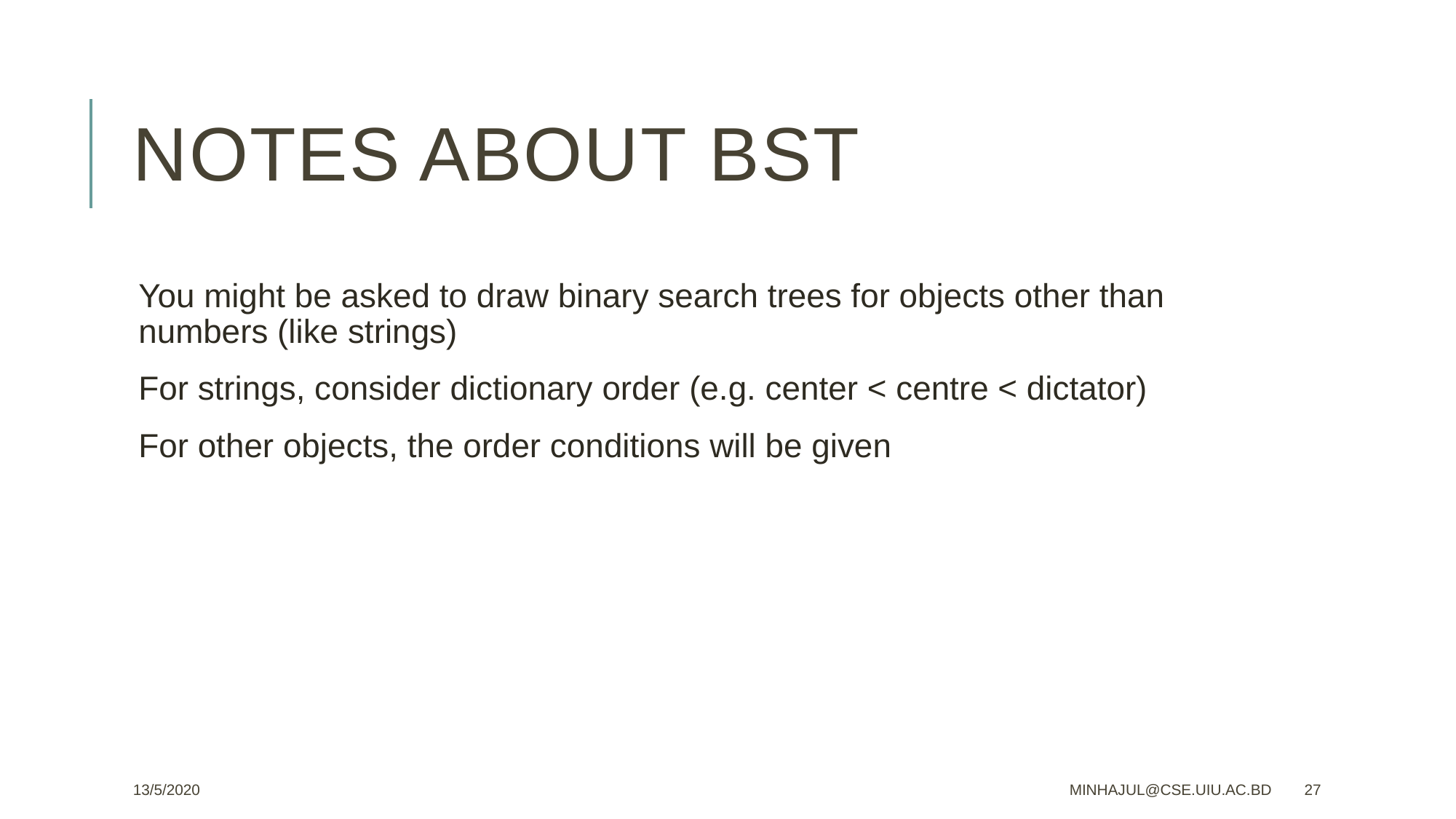

# Notes about BST
You might be asked to draw binary search trees for objects other than numbers (like strings)
For strings, consider dictionary order (e.g. center < centre < dictator)
For other objects, the order conditions will be given
13/5/2020
minhajul@cse.uiu.ac.bd
27